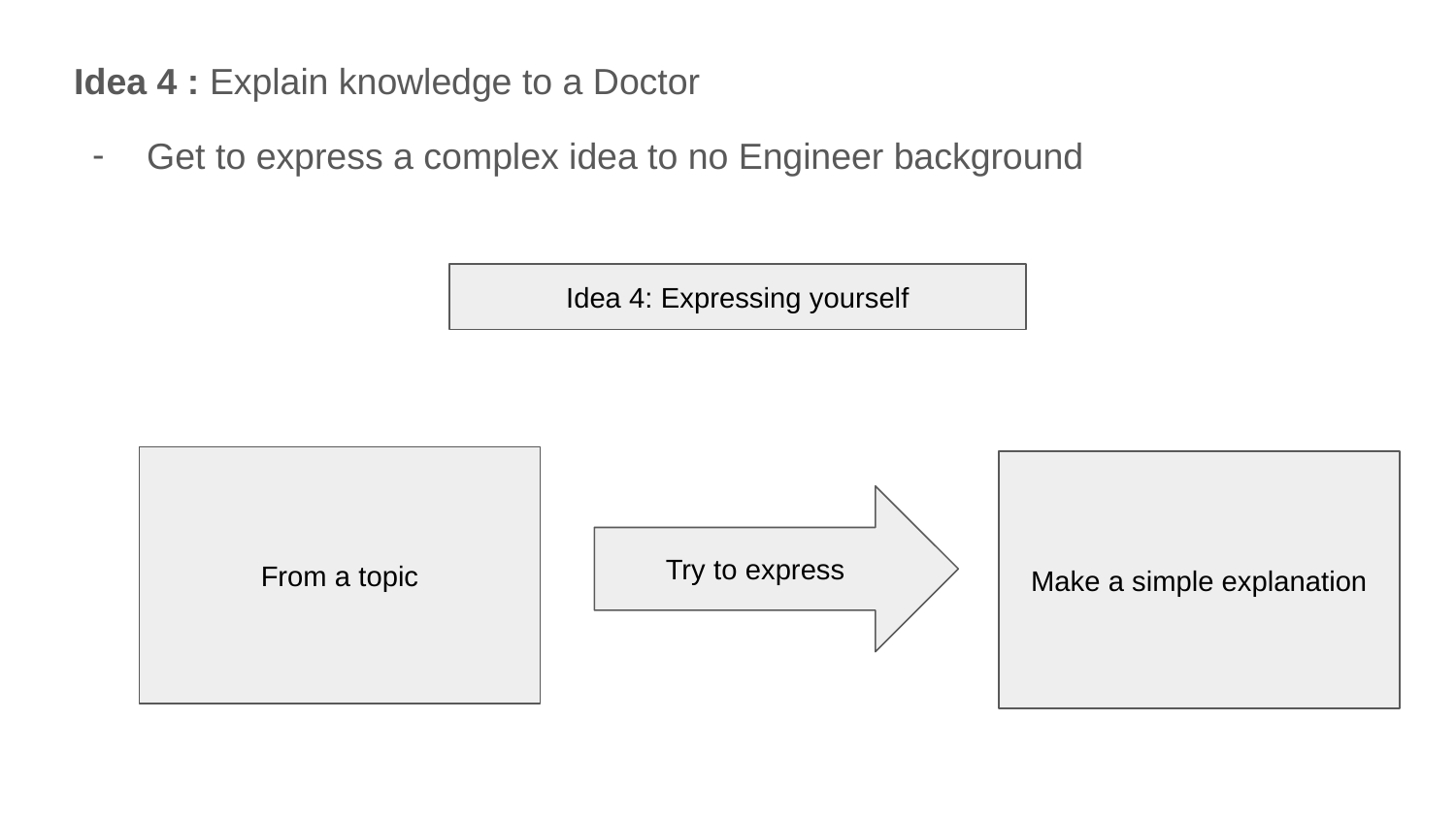

Idea 4 : Explain knowledge to a Doctor
Get to express a complex idea to no Engineer background
Idea 4: Expressing yourself
From a topic
Make a simple explanation
Try to express